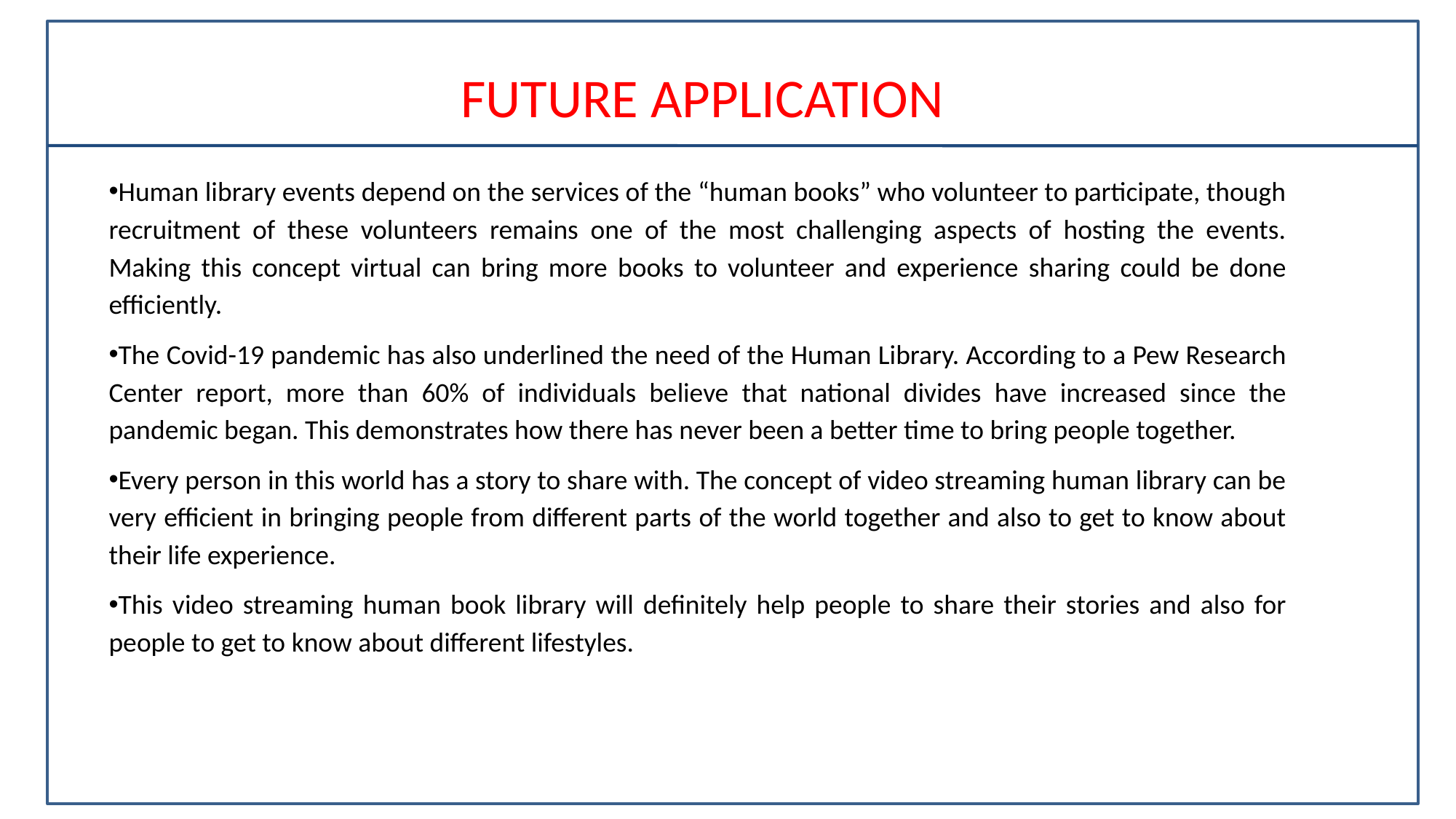

# FUTURE APPLICATION
Human library events depend on the services of the “human books” who volunteer to participate, though recruitment of these volunteers remains one of the most challenging aspects of hosting the events. Making this concept virtual can bring more books to volunteer and experience sharing could be done efficiently.
The Covid-19 pandemic has also underlined the need of the Human Library. According to a Pew Research Center report, more than 60% of individuals believe that national divides have increased since the pandemic began. This demonstrates how there has never been a better time to bring people together.
Every person in this world has a story to share with. The concept of video streaming human library can be very efficient in bringing people from different parts of the world together and also to get to know about their life experience.
This video streaming human book library will definitely help people to share their stories and also for people to get to know about different lifestyles.